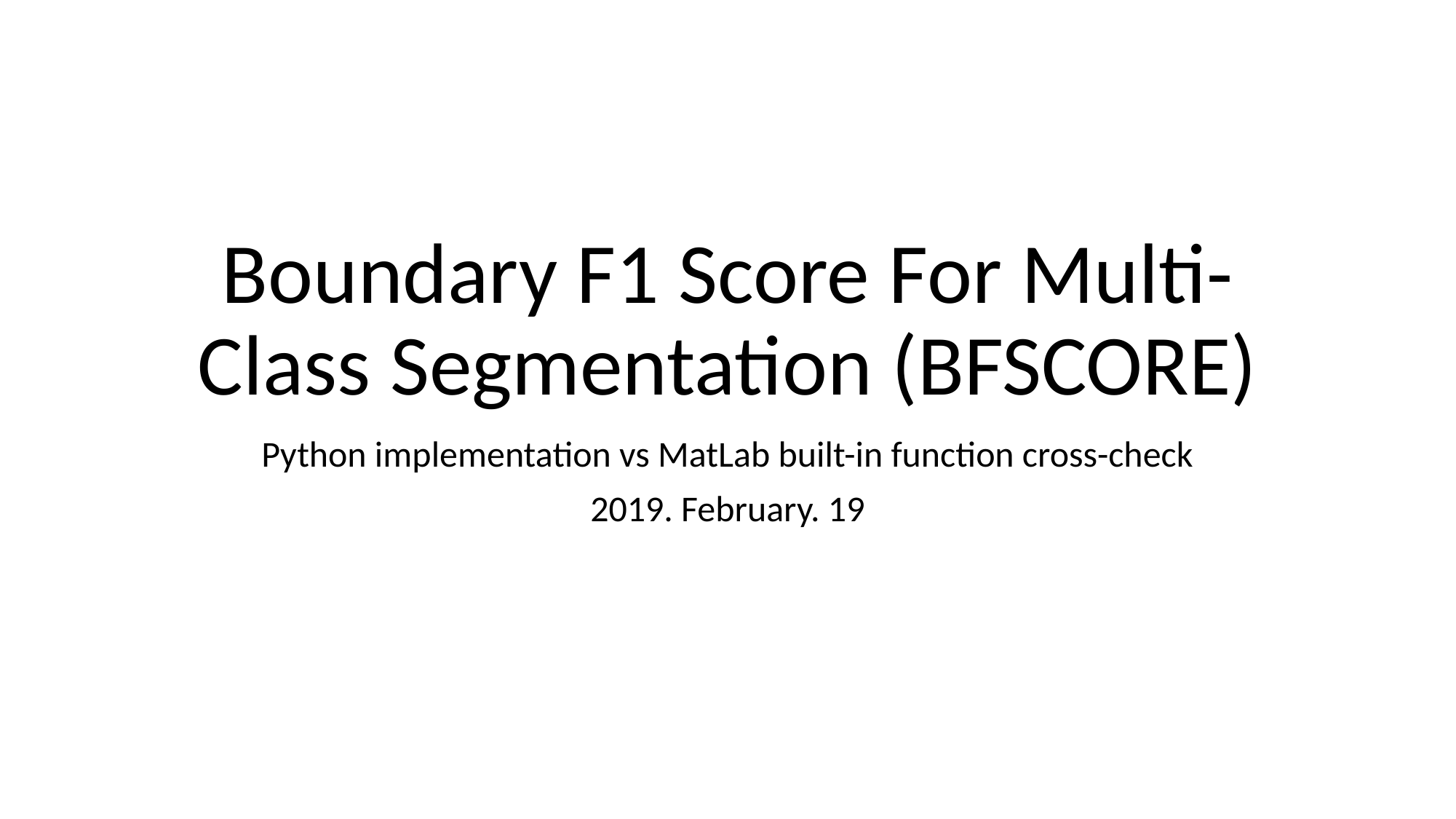

# Boundary F1 Score For Multi-Class Segmentation (BFSCORE)
Python implementation vs MatLab built-in function cross-check
2019. February. 19